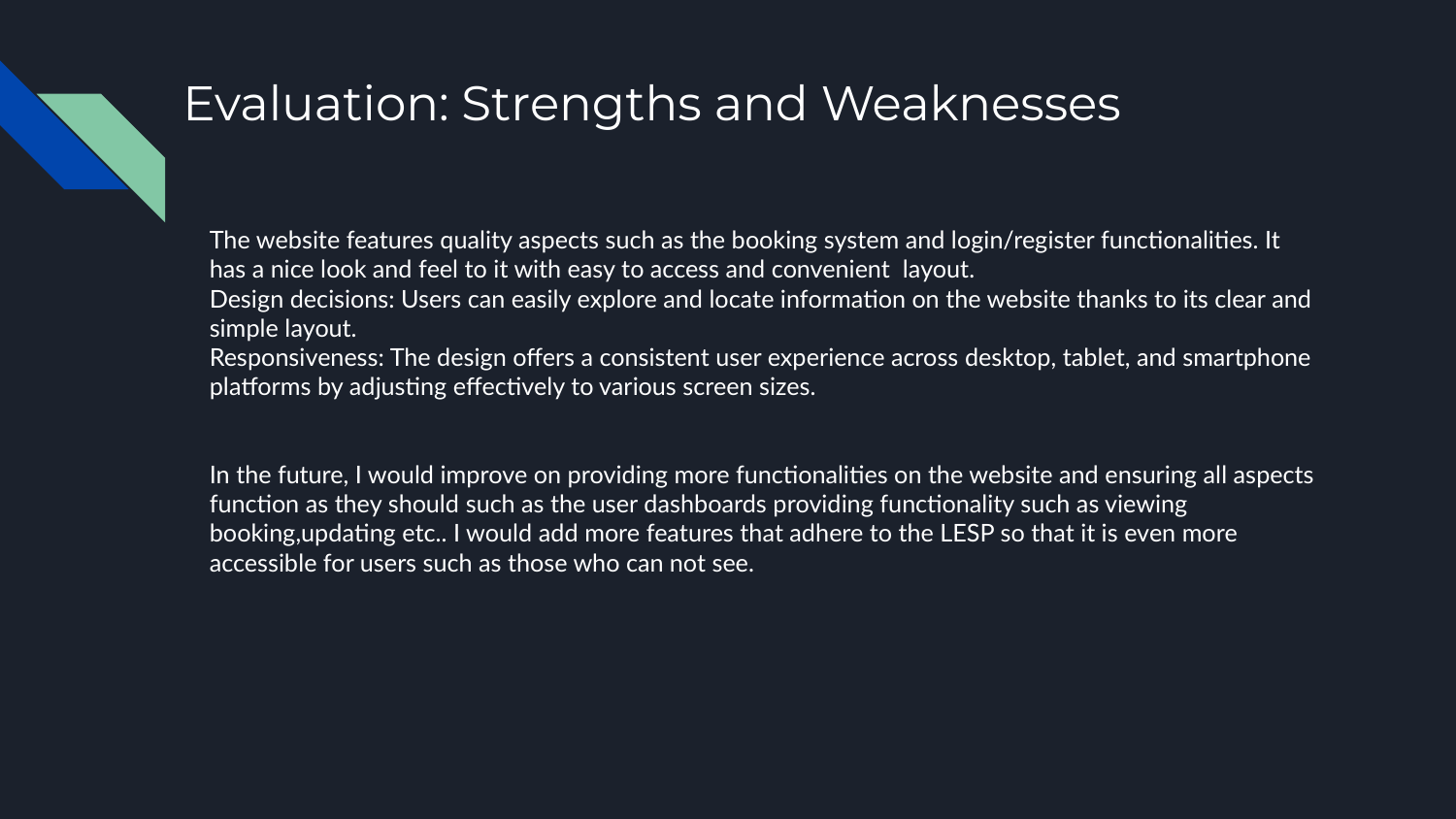

# Evaluation: Strengths and Weaknesses
The website features quality aspects such as the booking system and login/register functionalities. It has a nice look and feel to it with easy to access and convenient  layout.
Design decisions: Users can easily explore and locate information on the website thanks to its clear and simple layout.
Responsiveness: The design offers a consistent user experience across desktop, tablet, and smartphone platforms by adjusting effectively to various screen sizes.

In the future, I would improve on providing more functionalities on the website and ensuring all aspects function as they should such as the user dashboards providing functionality such as viewing booking,updating etc.. I would add more features that adhere to the LESP so that it is even more accessible for users such as those who can not see.